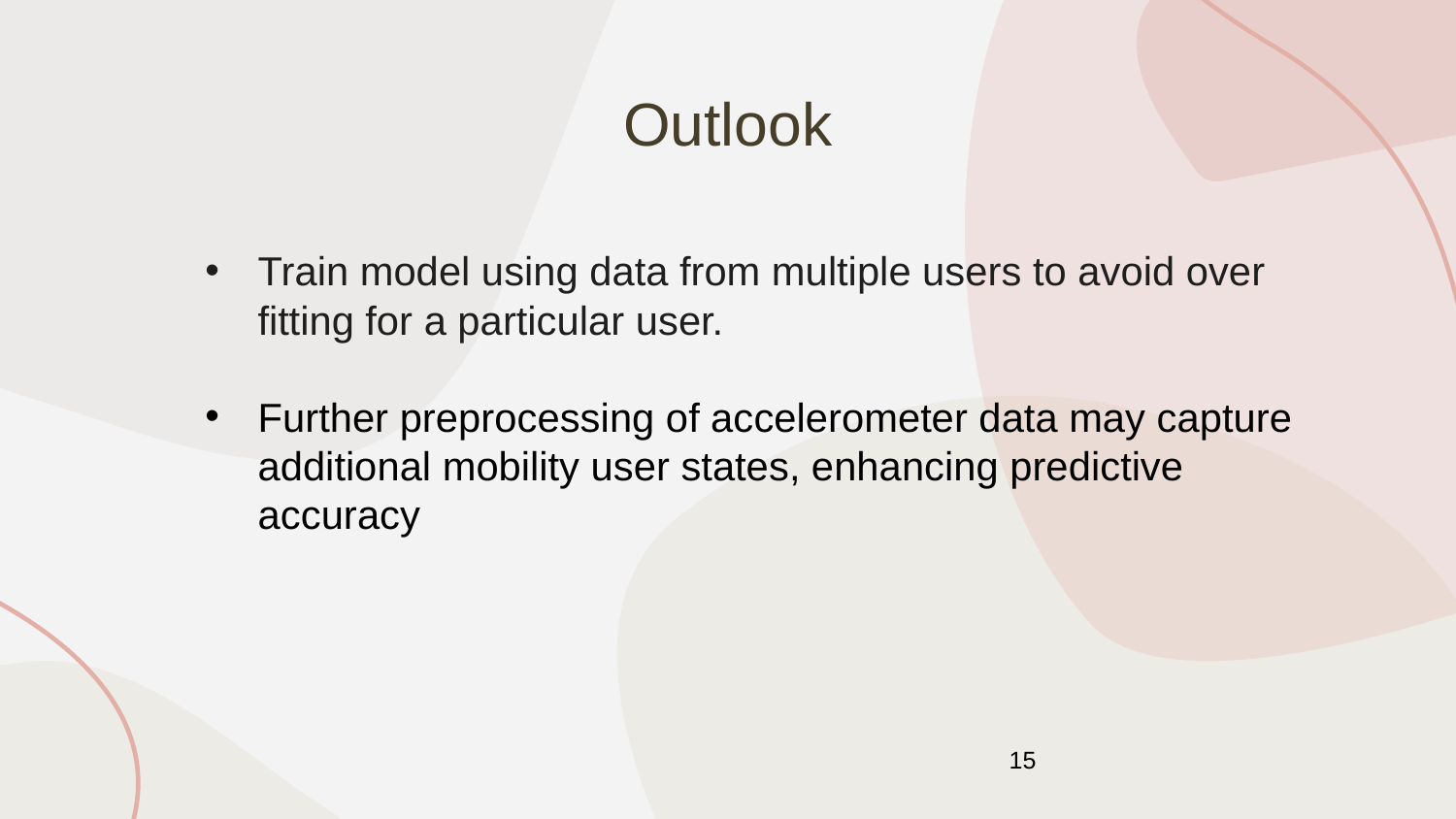

# Outlook
Train model using data from multiple users to avoid over fitting for a particular user.

Further preprocessing of accelerometer data may capture additional mobility user states, enhancing predictive accuracy
15